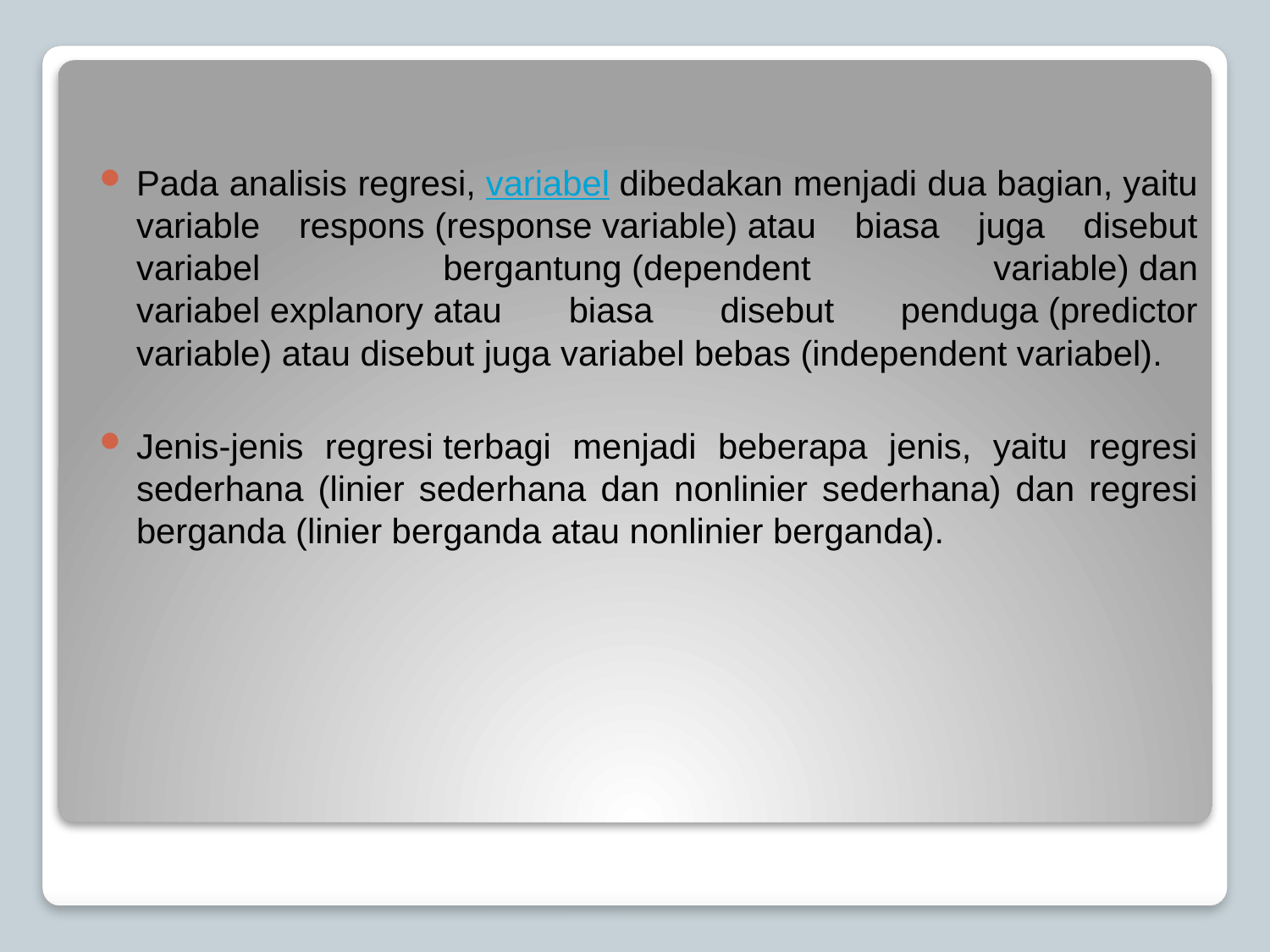

Pada analisis regresi, variabel dibedakan menjadi dua bagian, yaitu variable respons (response variable) atau biasa juga disebut variabel bergantung (dependent variable) dan variabel explanory atau biasa disebut penduga (predictor variable) atau disebut juga variabel bebas (independent variabel).

Jenis-jenis regresi terbagi menjadi beberapa jenis, yaitu regresi sederhana (linier sederhana dan nonlinier sederhana) dan regresi berganda (linier berganda atau nonlinier berganda).